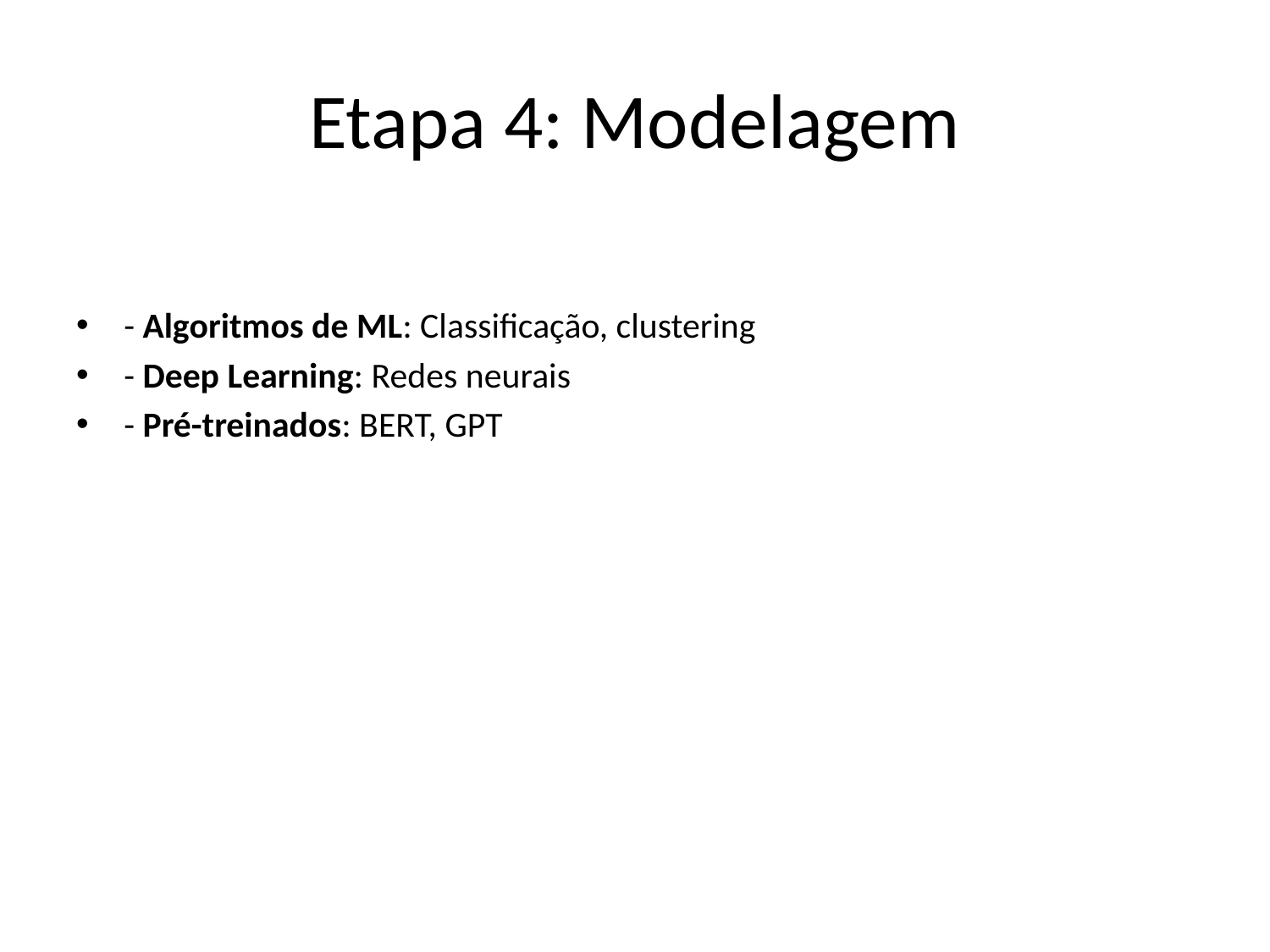

# Etapa 4: Modelagem

- Algoritmos de ML: Classificação, clustering
- Deep Learning: Redes neurais
- Pré-treinados: BERT, GPT